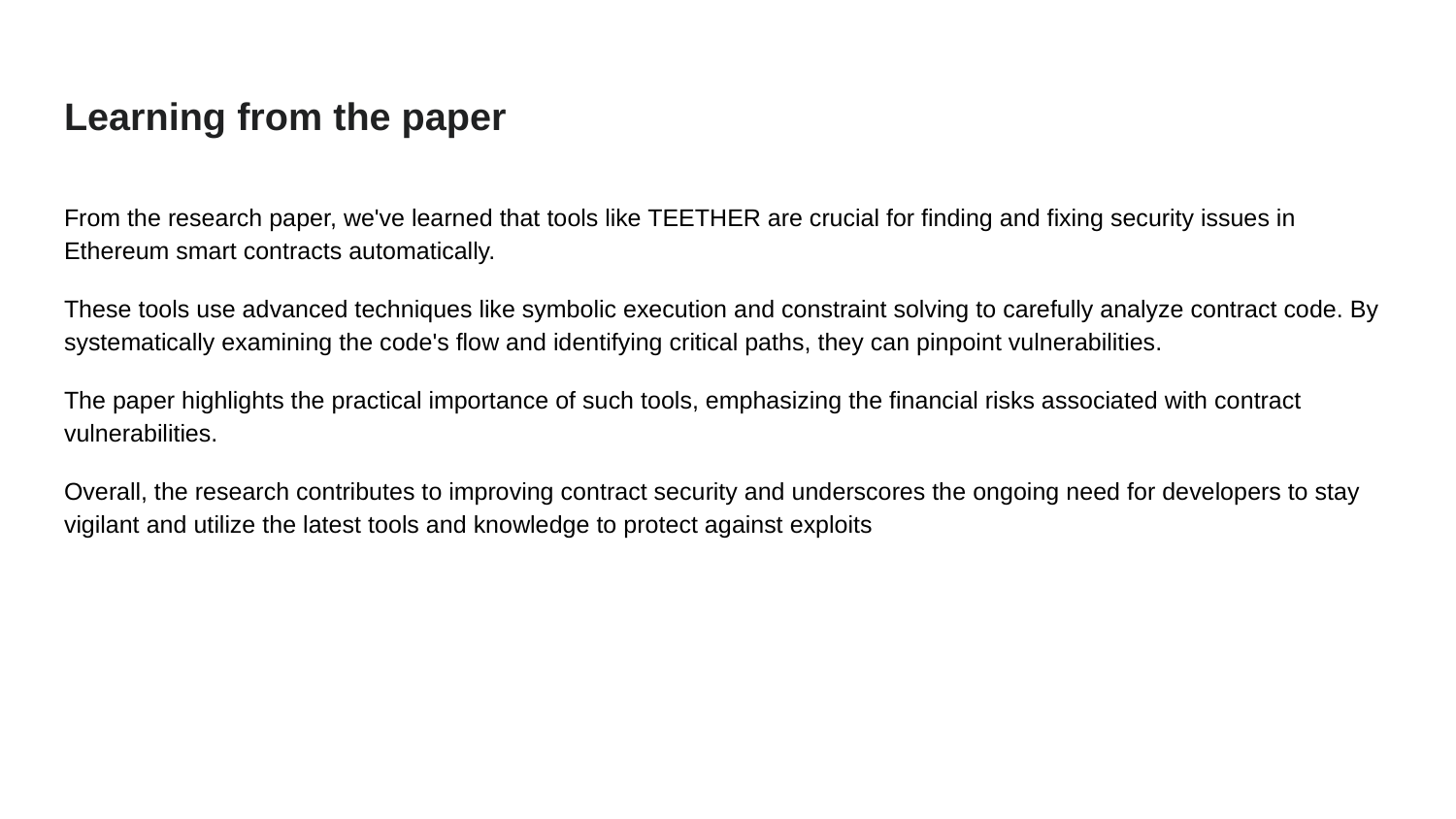

# Learning from the paper

From the research paper, we've learned that tools like TEETHER are crucial for finding and fixing security issues in Ethereum smart contracts automatically.
These tools use advanced techniques like symbolic execution and constraint solving to carefully analyze contract code. By systematically examining the code's flow and identifying critical paths, they can pinpoint vulnerabilities.
The paper highlights the practical importance of such tools, emphasizing the financial risks associated with contract vulnerabilities.
Overall, the research contributes to improving contract security and underscores the ongoing need for developers to stay vigilant and utilize the latest tools and knowledge to protect against exploits